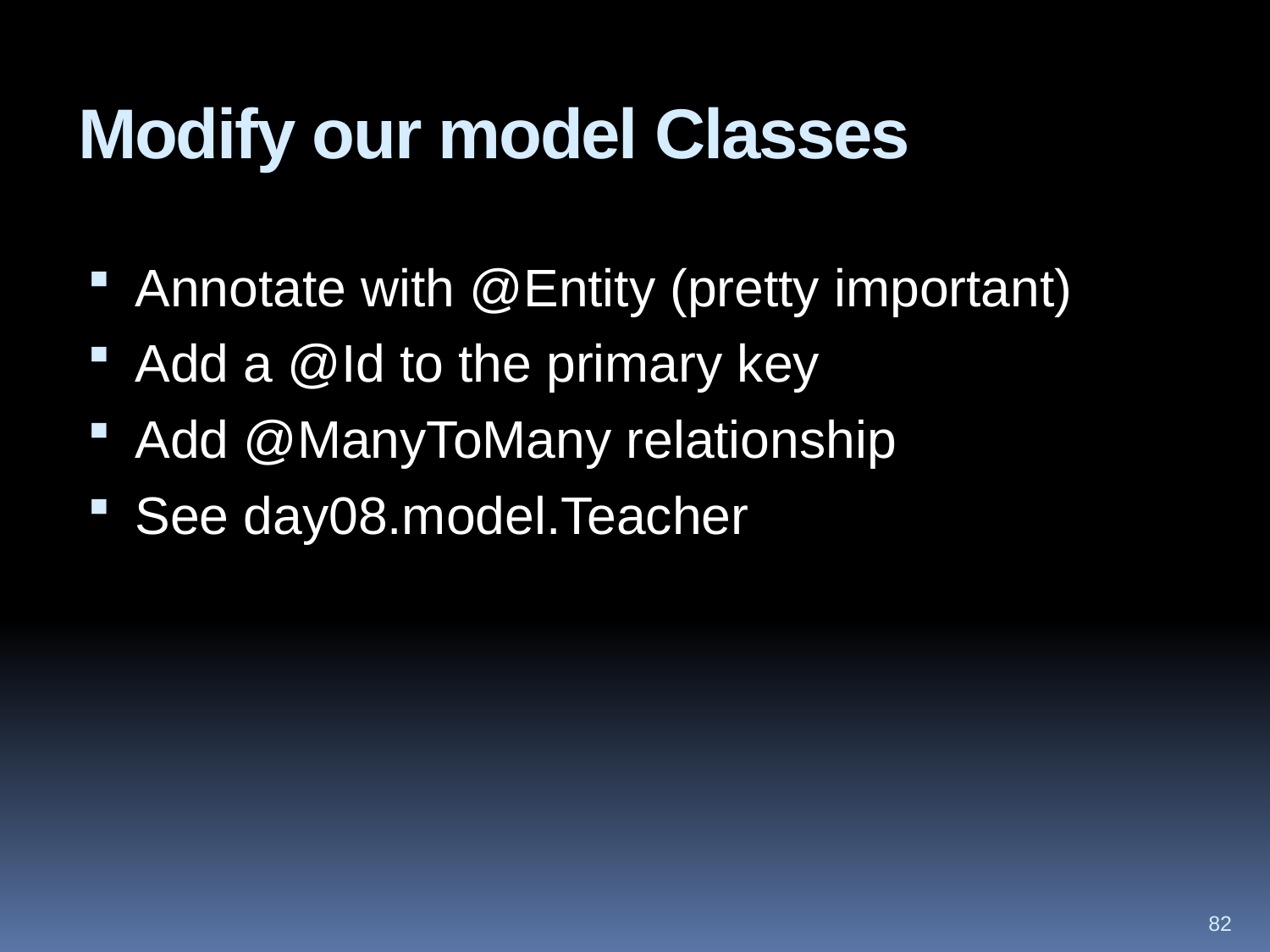

# Modify our model Classes
Annotate with @Entity (pretty important)
Add a @Id to the primary key
Add @ManyToMany relationship
See day08.model.Teacher
82